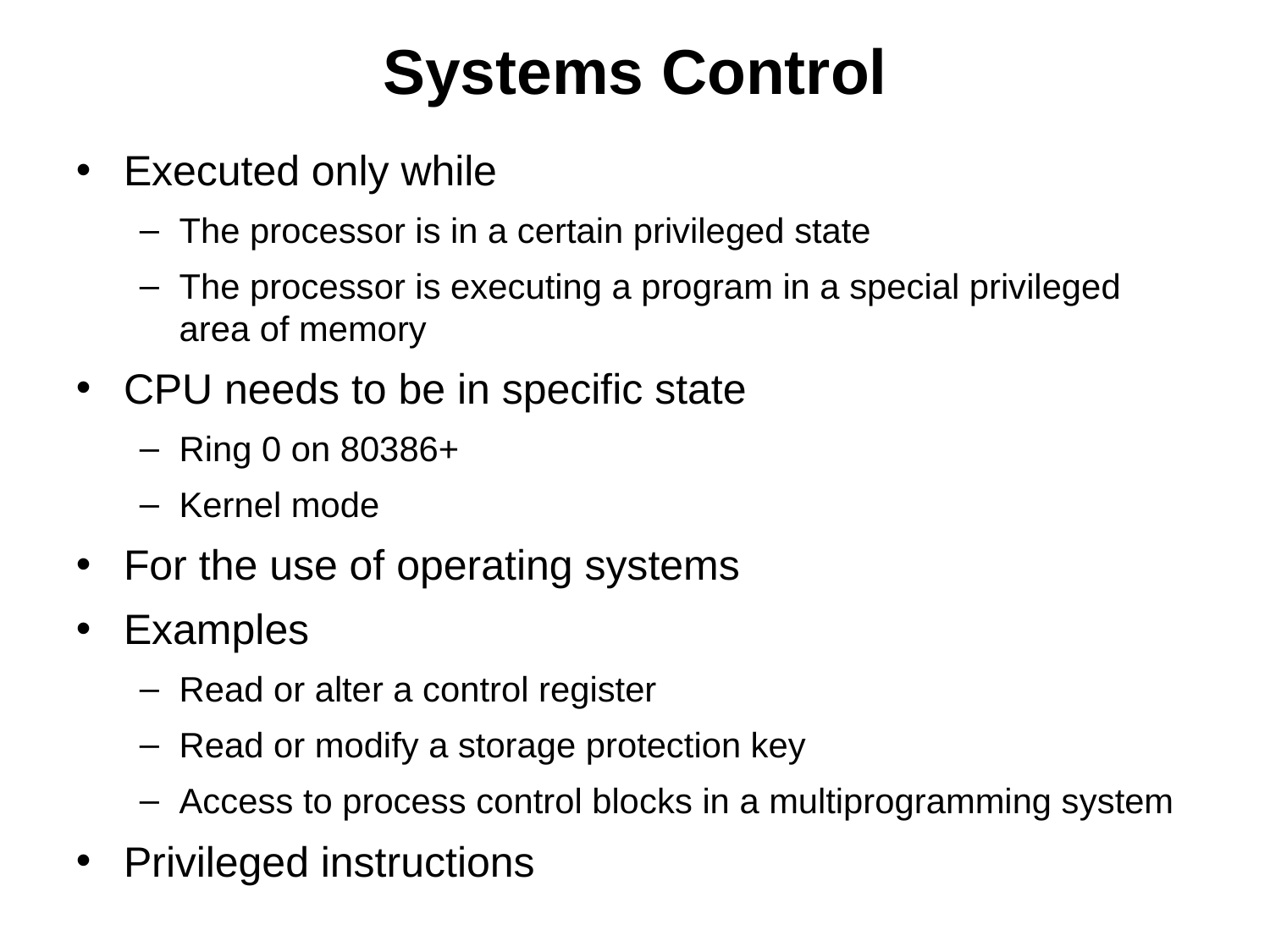

# Systems Control
Executed only while
The processor is in a certain privileged state
The processor is executing a program in a special privileged area of memory
CPU needs to be in specific state
Ring 0 on 80386+
Kernel mode
For the use of operating systems
Examples
Read or alter a control register
Read or modify a storage protection key
Access to process control blocks in a multiprogramming system
Privileged instructions